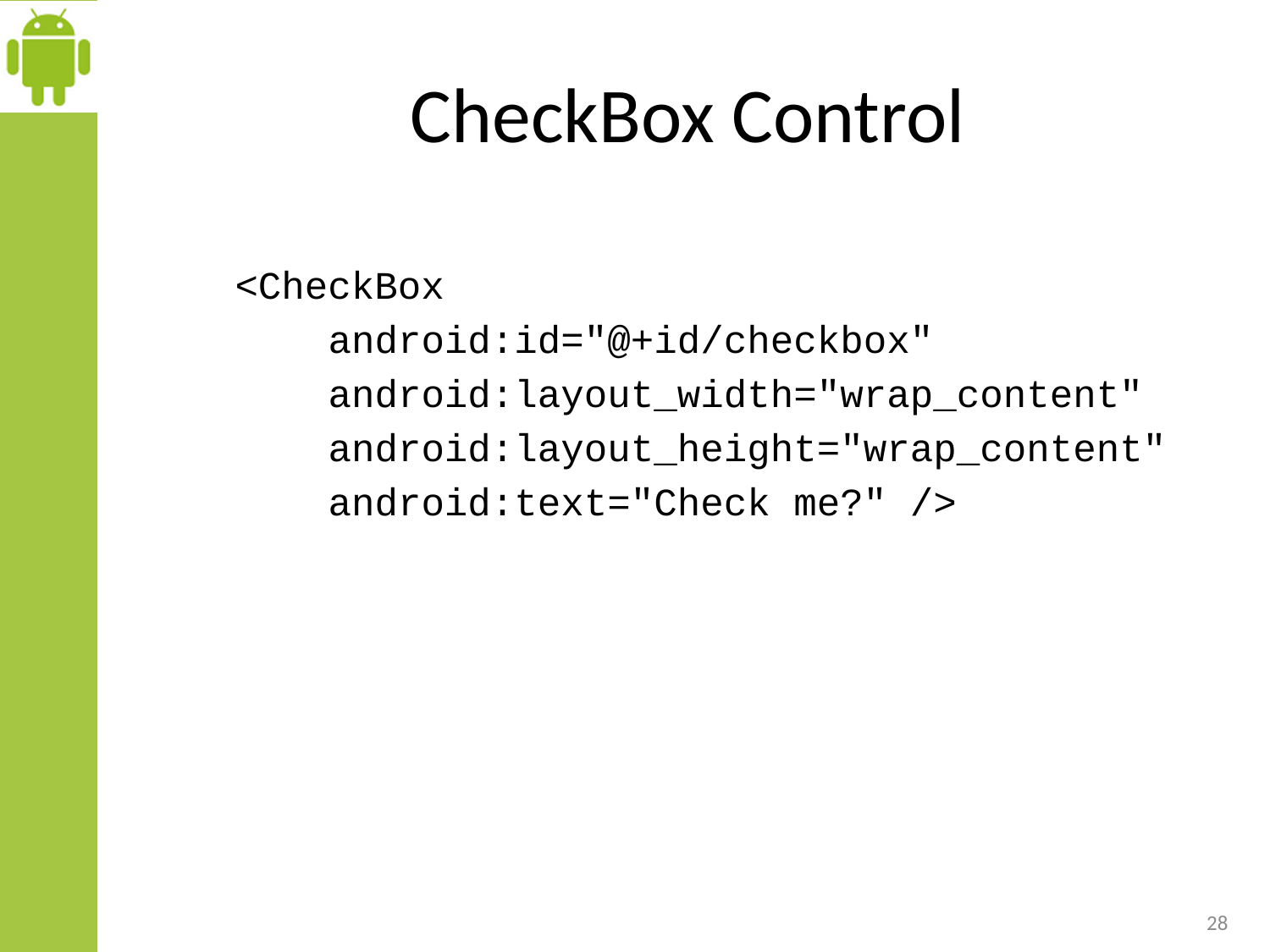

# CheckBox Control
<CheckBox
    android:id="@+id/checkbox"
    android:layout_width="wrap_content"
    android:layout_height="wrap_content"
    android:text="Check me?" />

28